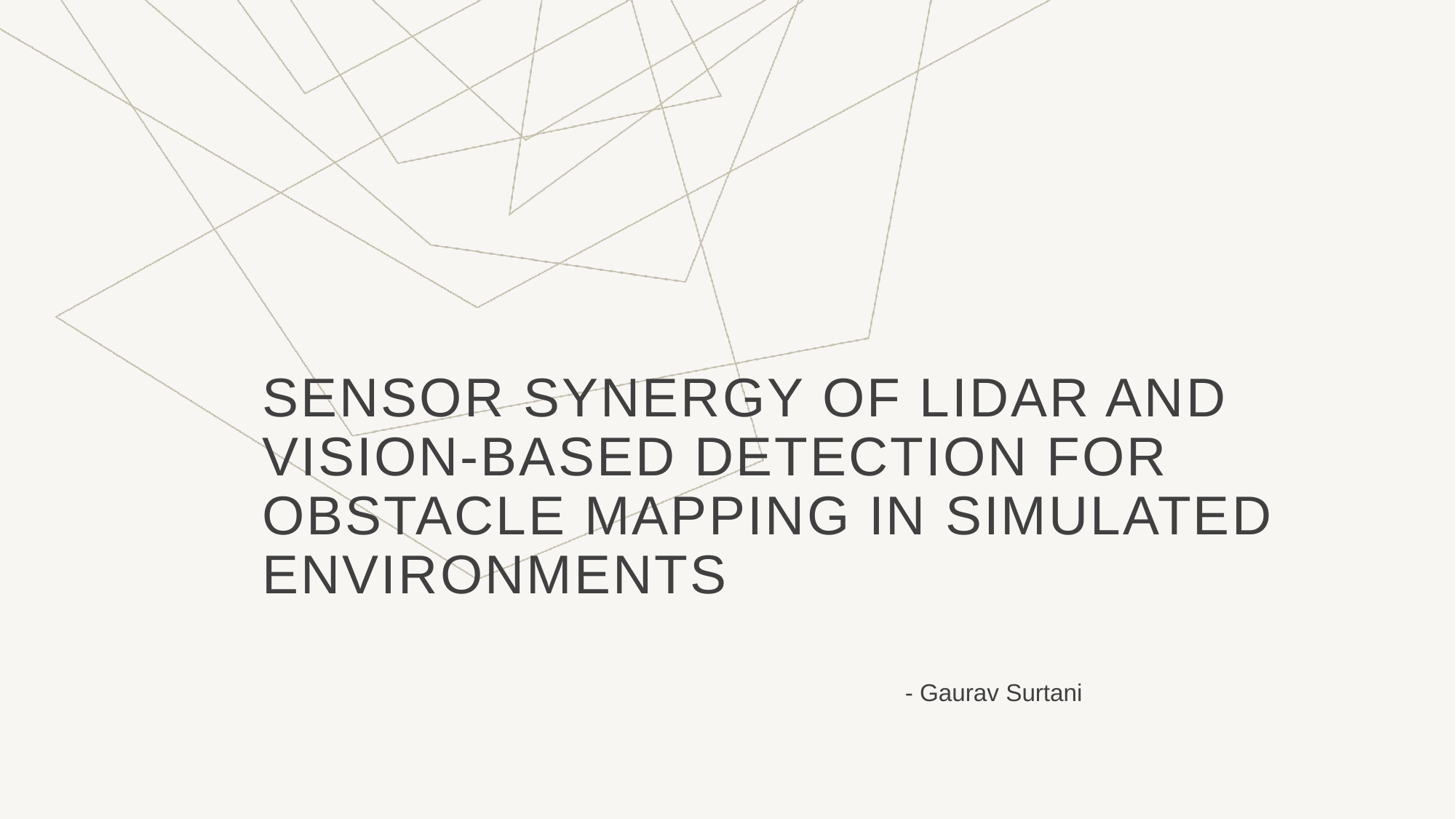

# Sensor Synergy of Lidar and Vision-Based Detection for Obstacle Mapping in Simulated Environments
- Gaurav Surtani